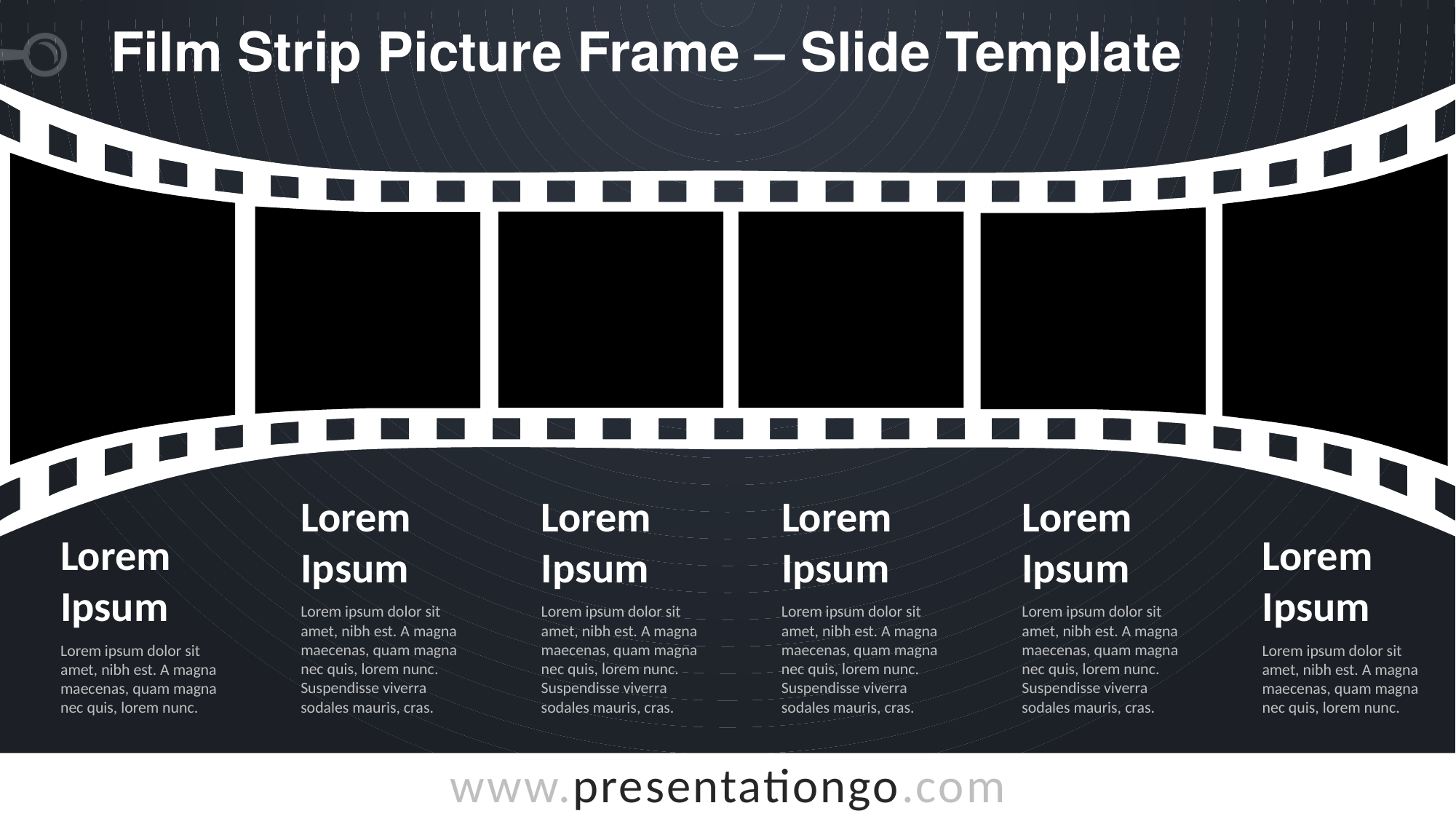

# Film Strip Picture Frame – Slide Template

Lorem Ipsum
Lorem ipsum dolor sit amet, nibh est. A magna maecenas, quam magna nec quis, lorem nunc. Suspendisse viverra sodales mauris, cras.
Lorem Ipsum
Lorem ipsum dolor sit amet, nibh est. A magna maecenas, quam magna nec quis, lorem nunc. Suspendisse viverra sodales mauris, cras.
Lorem Ipsum
Lorem ipsum dolor sit amet, nibh est. A magna maecenas, quam magna nec quis, lorem nunc. Suspendisse viverra sodales mauris, cras.
Lorem Ipsum
Lorem ipsum dolor sit amet, nibh est. A magna maecenas, quam magna nec quis, lorem nunc. Suspendisse viverra sodales mauris, cras.
Lorem Ipsum
Lorem ipsum dolor sit amet, nibh est. A magna maecenas, quam magna nec quis, lorem nunc.
Lorem Ipsum
Lorem ipsum dolor sit amet, nibh est. A magna maecenas, quam magna nec quis, lorem nunc.